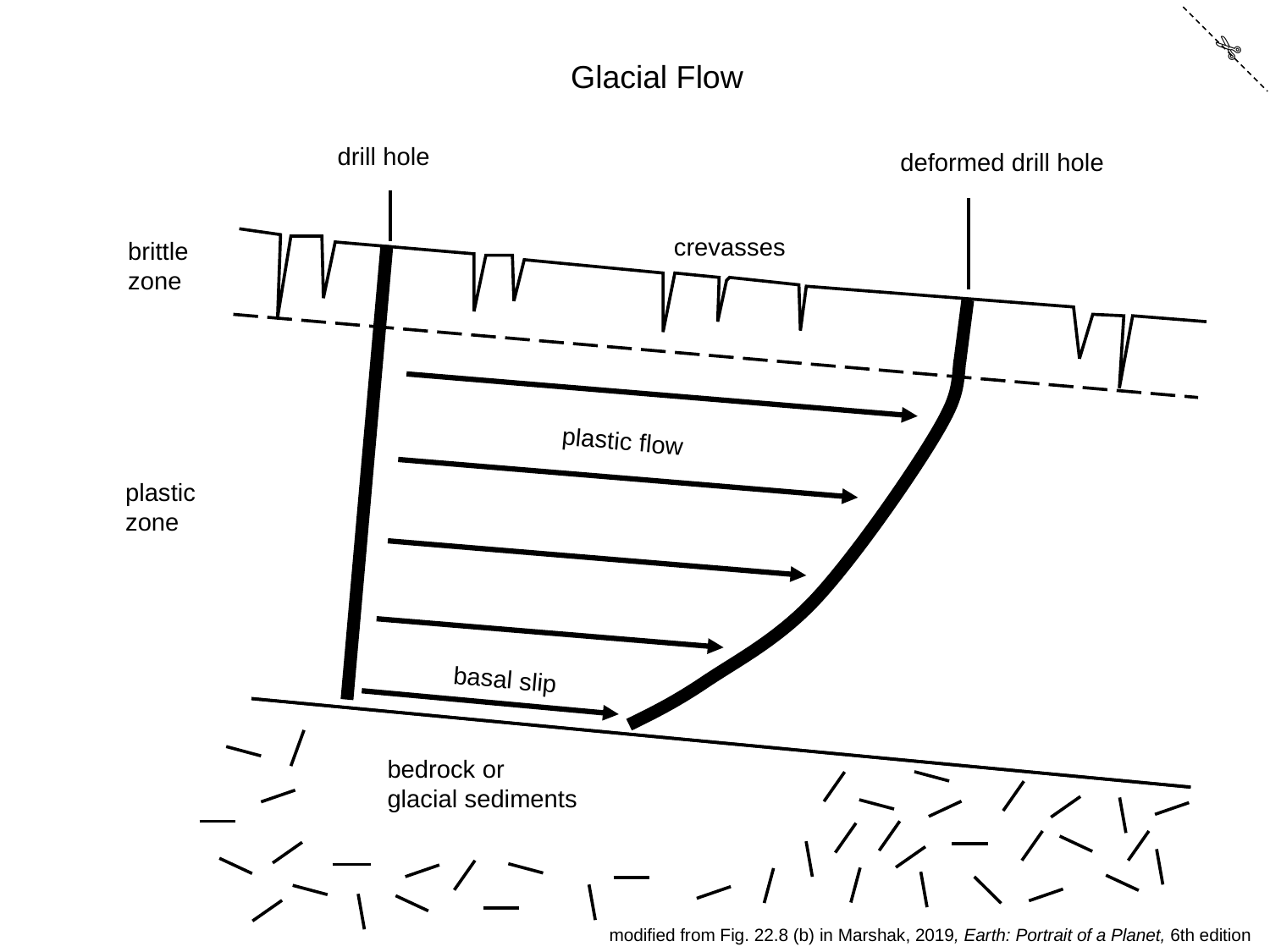

✄
Glacial Flow
drill hole
deformed drill hole
crevasses

brittle
zone

plastic flow
plastic
zone
basal slip
bedrock or
glacial sediments
modified from Fig. 22.8 (b) in Marshak, 2019, Earth: Portrait of a Planet, 6th edition